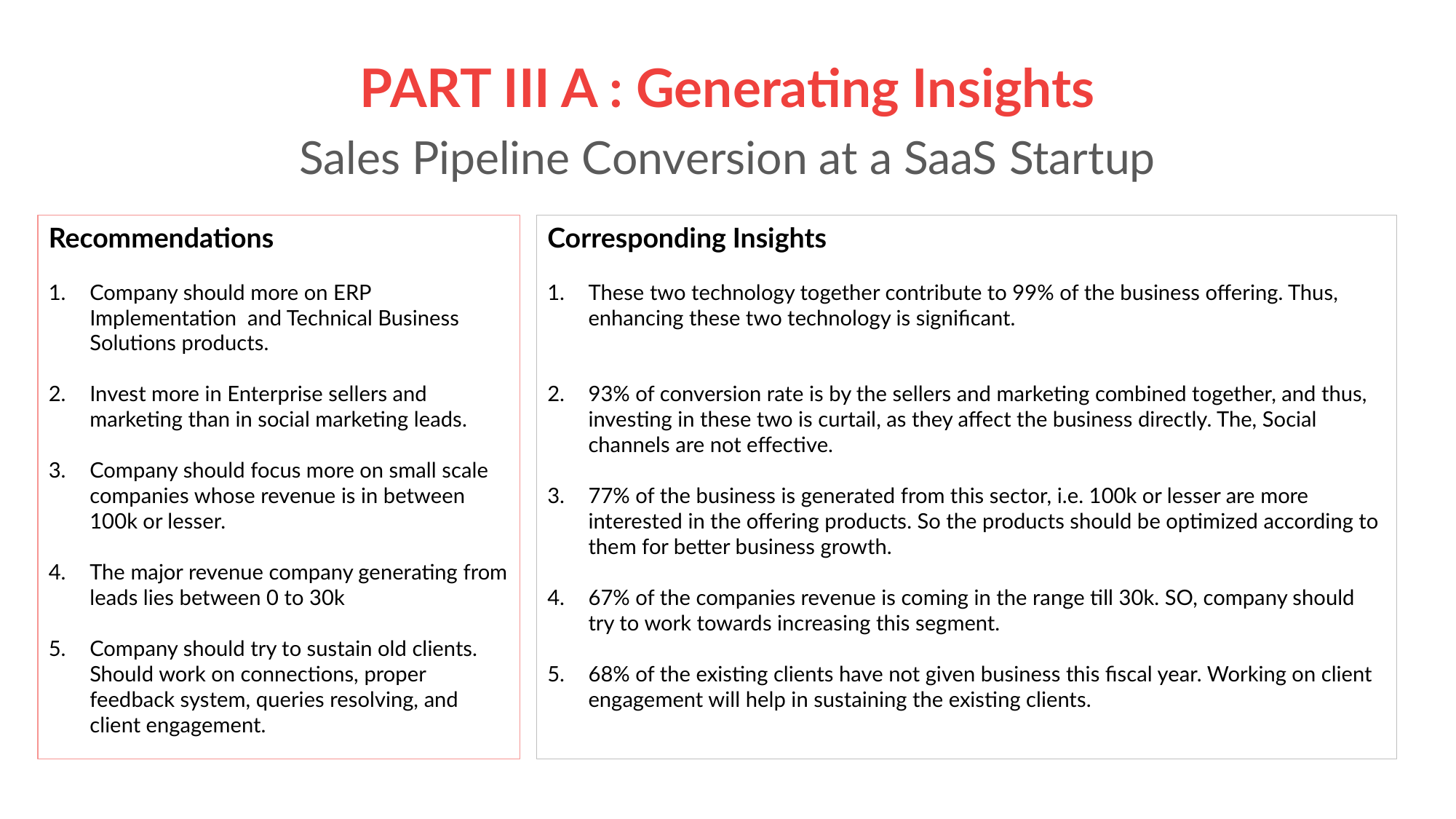

# PART III A : Generating Insights Sales Pipeline Conversion at a SaaS Startup
Recommendations

Company should more on ERP Implementation  and Technical Business Solutions products.

Invest more in Enterprise sellers and marketing than in social marketing leads.

Company should focus more on small scale companies whose revenue is in between 100k or lesser.

The major revenue company generating from leads lies between 0 to 30k

Company should try to sustain old clients. Should work on connections, proper feedback system, queries resolving, and client engagement.

Corresponding Insights

These two technology together contribute to 99% of the business offering. Thus, enhancing these two technology is significant.

93% of conversion rate is by the sellers and marketing combined together, and thus, investing in these two is curtail, as they affect the business directly. The, Social channels are not effective.

77% of the business is generated from this sector, i.e. 100k or lesser are more interested in the offering products. So the products should be optimized according to them for better business growth.

67% of the companies revenue is coming in the range till 30k. SO, company should try to work towards increasing this segment.

68% of the existing clients have not given business this fiscal year. Working on client engagement will help in sustaining the existing clients.